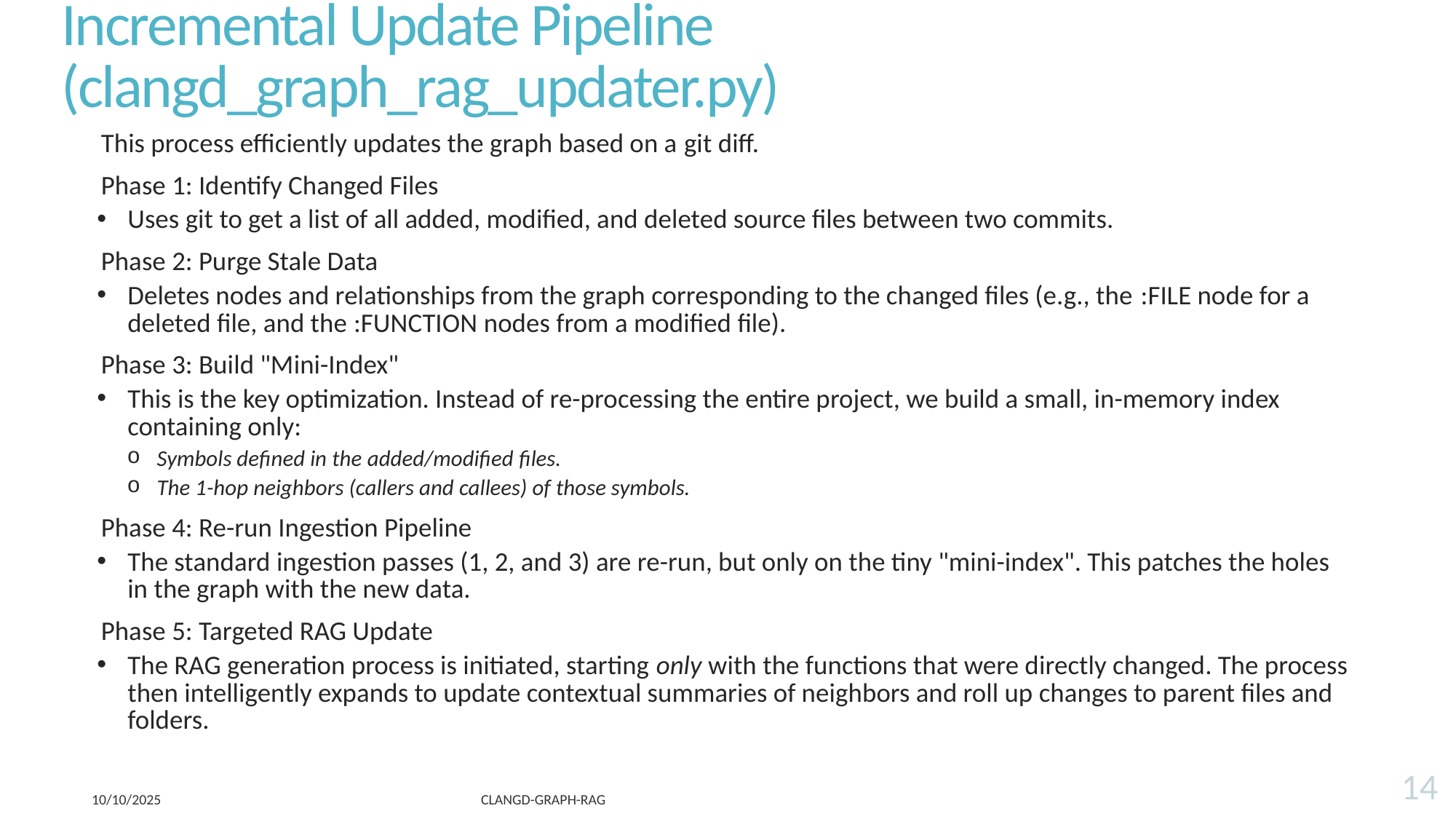

# Incremental Update Pipeline (clangd_graph_rag_updater.py)
This process efficiently updates the graph based on a git diff.
Phase 1: Identify Changed Files
Uses git to get a list of all added, modified, and deleted source files between two commits.
Phase 2: Purge Stale Data
Deletes nodes and relationships from the graph corresponding to the changed files (e.g., the :FILE node for a deleted file, and the :FUNCTION nodes from a modified file).
Phase 3: Build "Mini-Index"
This is the key optimization. Instead of re-processing the entire project, we build a small, in-memory index containing only:
Symbols defined in the added/modified files.
The 1-hop neighbors (callers and callees) of those symbols.
Phase 4: Re-run Ingestion Pipeline
The standard ingestion passes (1, 2, and 3) are re-run, but only on the tiny "mini-index". This patches the holes in the graph with the new data.
Phase 5: Targeted RAG Update
The RAG generation process is initiated, starting only with the functions that were directly changed. The process then intelligently expands to update contextual summaries of neighbors and roll up changes to parent files and folders.

14
10/10/2025
clangd-graph-rag